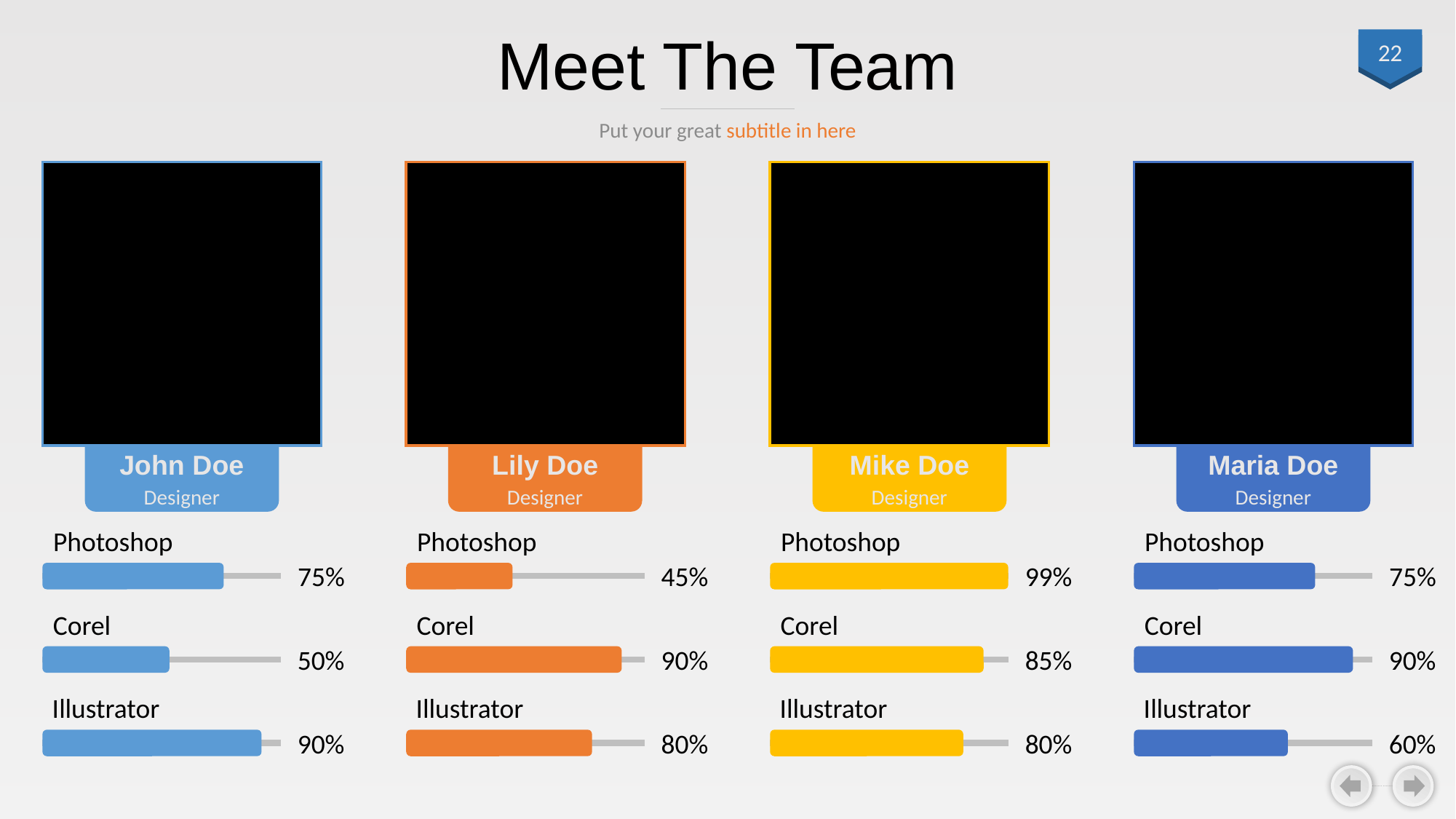

# Meet The Team
22
Put your great subtitle in here

John Doe
Designer

Lily Doe
Designer

Mike Doe
Designer

Maria Doe
Designer

Photoshop
Photoshop
Photoshop
Photoshop
75%
45%
99%
75%

Corel
Corel
Corel
Corel
50%
90%
85%
90%

Illustrator
Illustrator
Illustrator
Illustrator
90%
80%
80%
60%